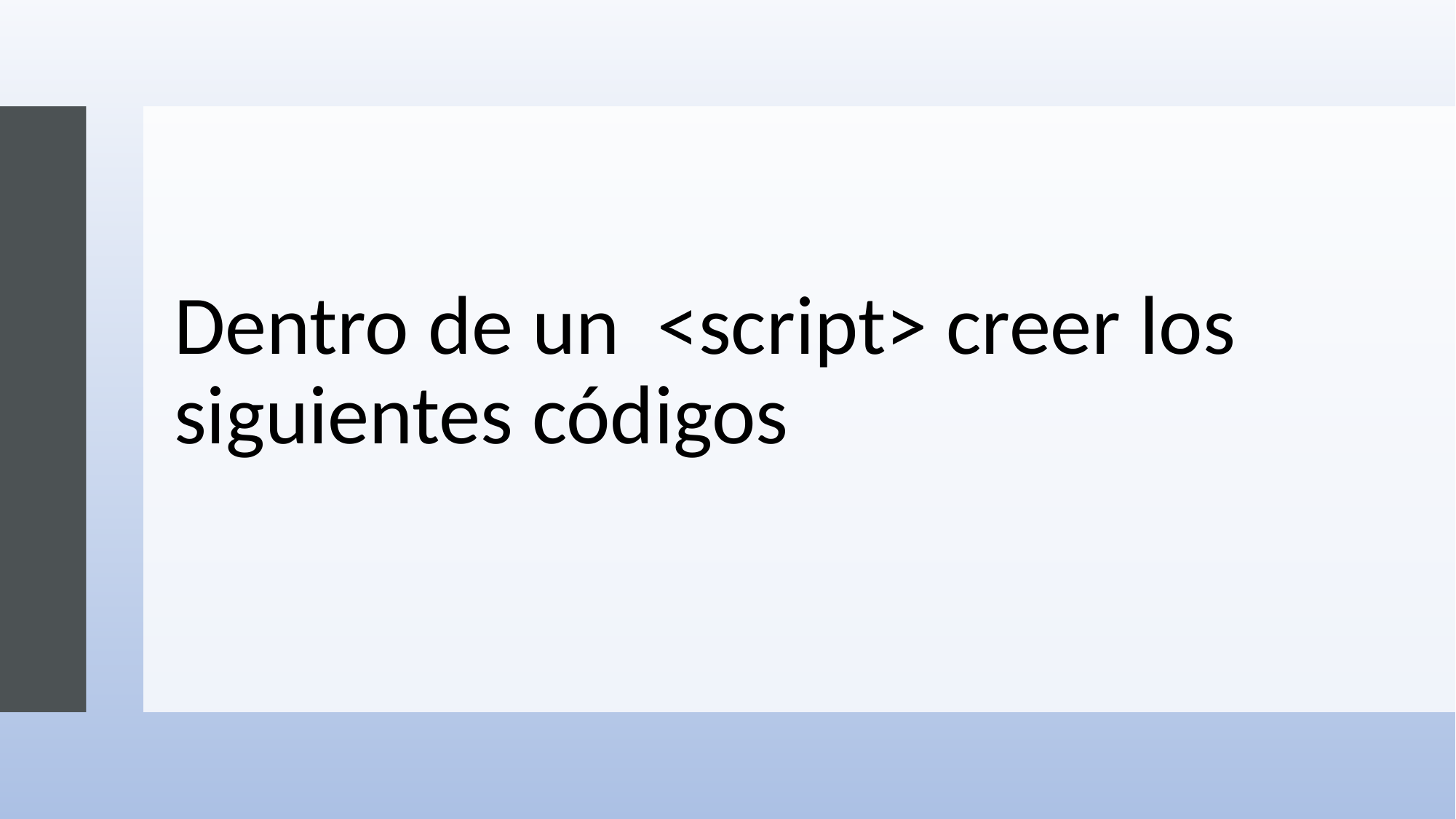

# Dentro de un  <script> creer los siguientes códigos